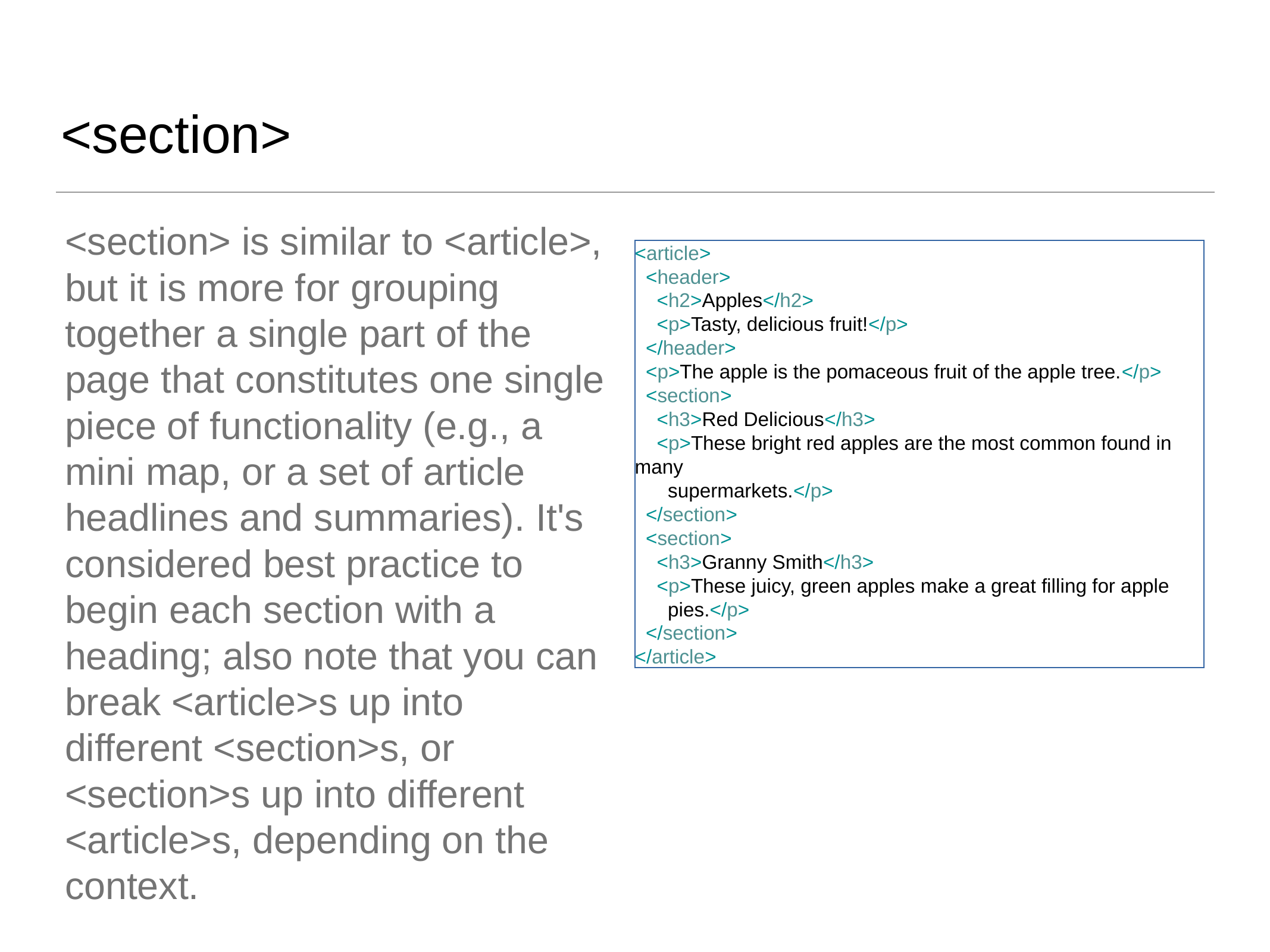

# <section>
<section> is similar to <article>, but it is more for grouping together a single part of the page that constitutes one single piece of functionality (e.g., a mini map, or a set of article headlines and summaries). It's considered best practice to begin each section with a heading; also note that you can break <article>s up into different <section>s, or <section>s up into different <article>s, depending on the context.
<article>
  <header>
    <h2>Apples</h2>
    <p>Tasty, delicious fruit!</p>
  </header>
  <p>The apple is the pomaceous fruit of the apple tree.</p>
  <section>
    <h3>Red Delicious</h3>
    <p>These bright red apples are the most common found in many
      supermarkets.</p>
  </section>
  <section>
    <h3>Granny Smith</h3>
    <p>These juicy, green apples make a great filling for apple
      pies.</p>
  </section>
</article>